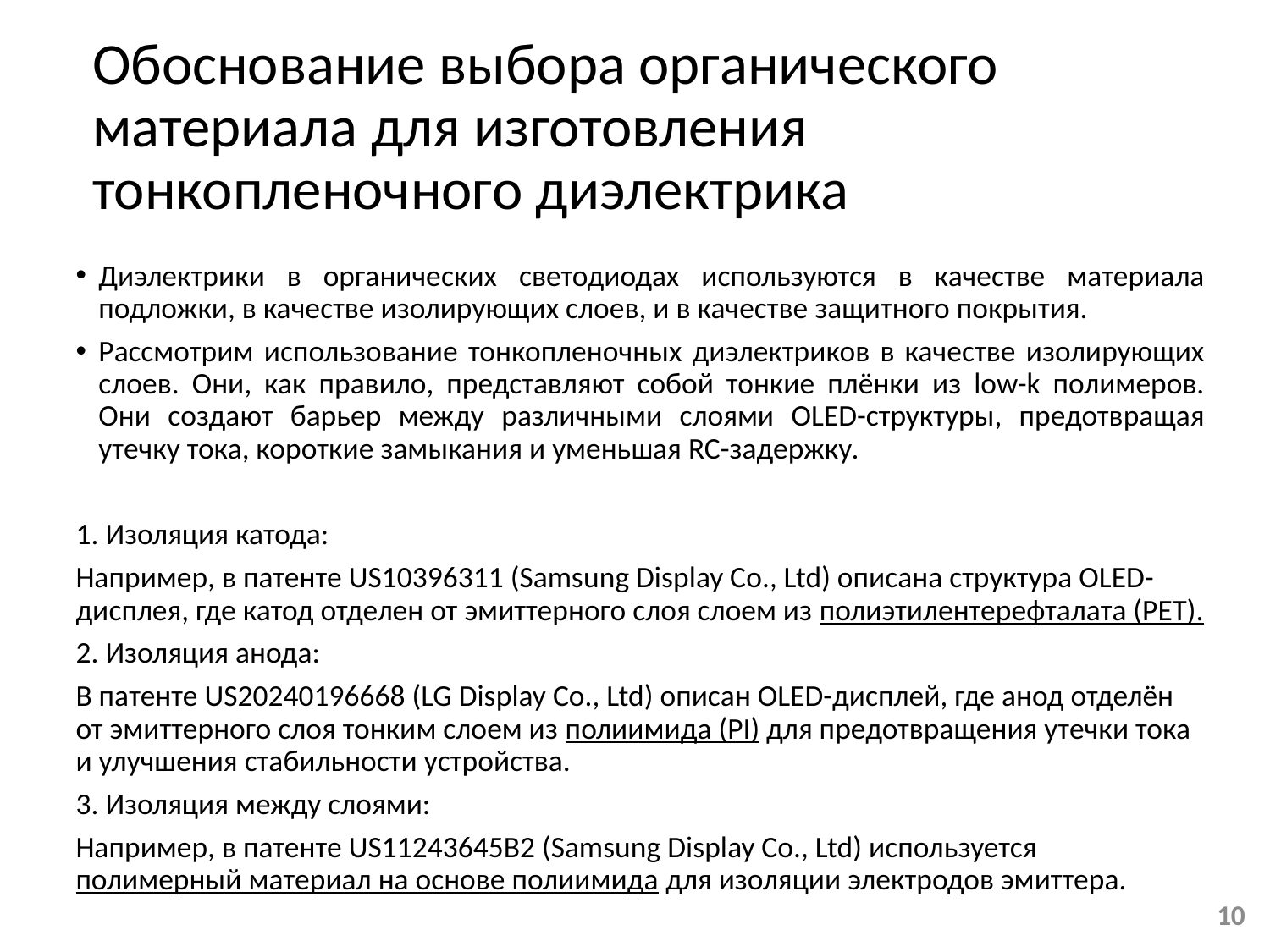

# Обоснование выбора органического материала для изготовления тонкопленочного диэлектрика
Диэлектрики в органических светодиодах используются в качестве материала подложки, в качестве изолирующих слоев, и в качестве защитного покрытия.
Рассмотрим использование тонкопленочных диэлектриков в качестве изолирующих слоев. Они, как правило, представляют собой тонкие плёнки из low-k полимеров. Они создают барьер между различными слоями OLED-структуры, предотвращая утечку тока, короткие замыкания и уменьшая RC-задержку.

1. Изоляция катода:
Например, в патенте US10396311 (Samsung Display Co., Ltd) описана структура OLED-дисплея, где катод отделен от эмиттерного слоя слоем из полиэтилентерефталата (PET).
2. Изоляция анода:
В патенте US20240196668 (LG Display Co., Ltd) описан OLED-дисплей, где анод отделён от эмиттерного слоя тонким слоем из полиимида (PI) для предотвращения утечки тока и улучшения стабильности устройства.
3. Изоляция между слоями:
Например, в патенте US11243645B2 (Samsung Display Co., Ltd) используется полимерный материал на основе полиимида для изоляции электродов эмиттера.

10